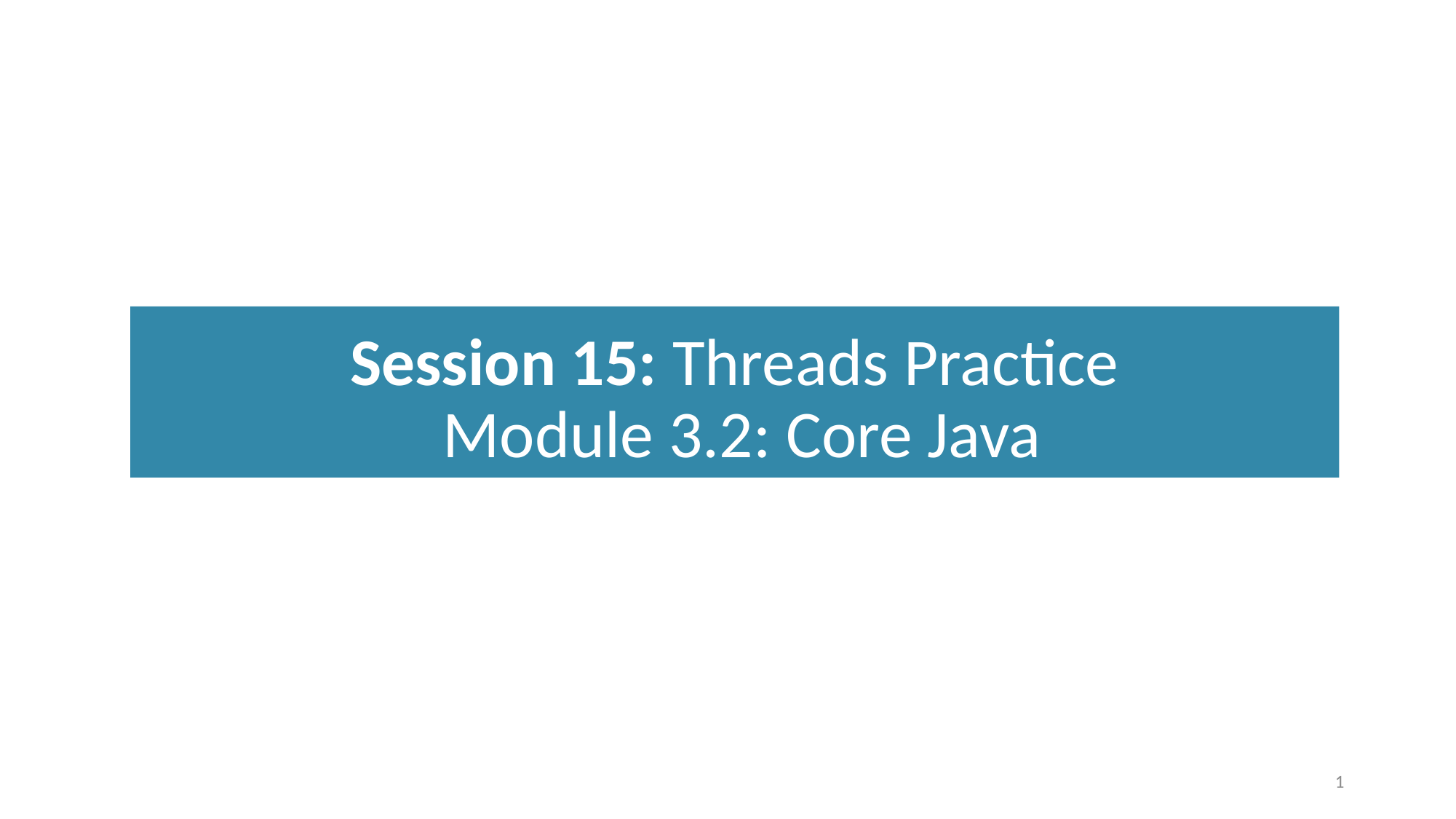

# Session 15: Threads Practice Module 3.2: Core Java
1